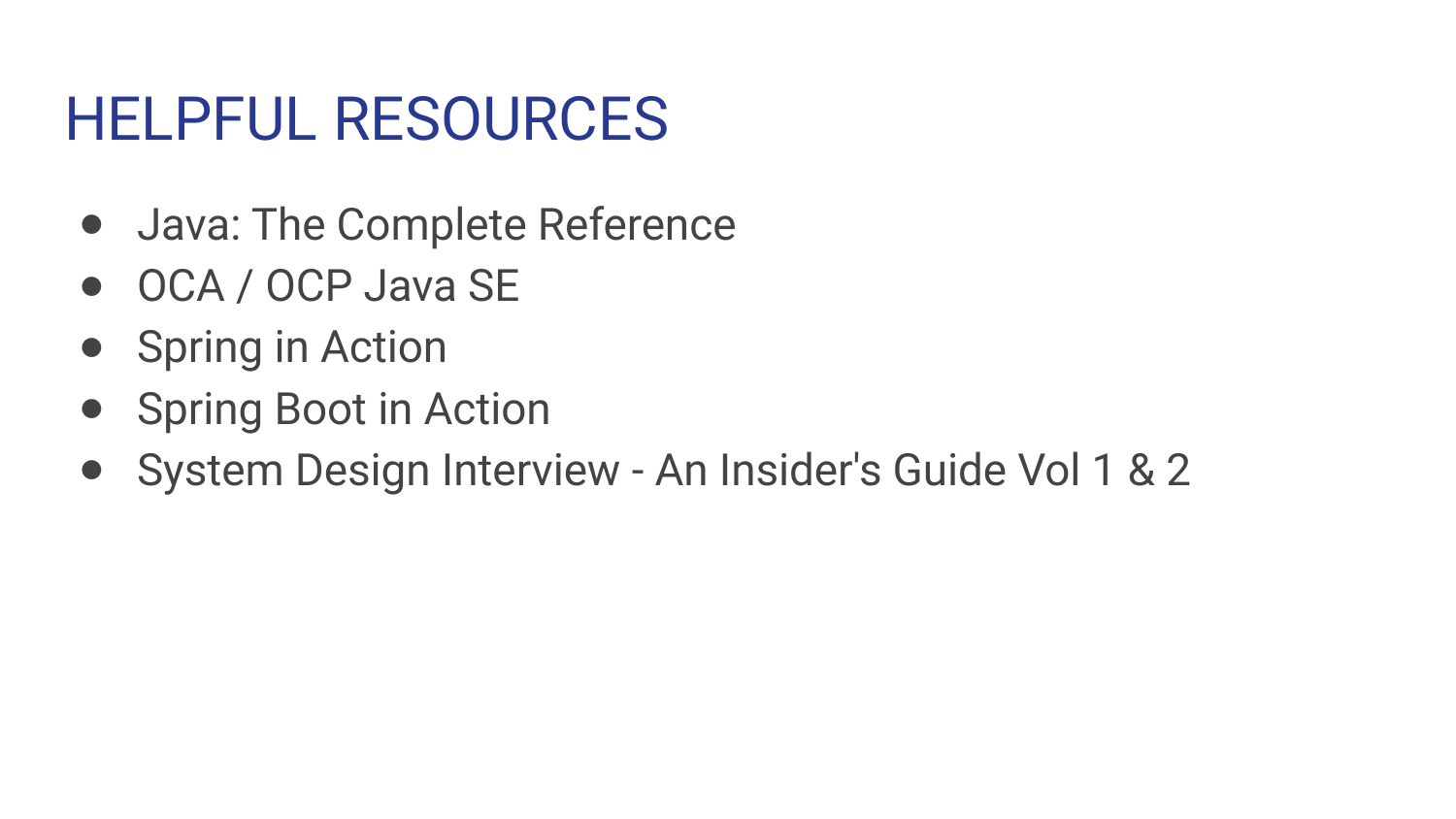

# HELPFUL RESOURCES
Java: The Complete Reference
OCA / OCP Java SE
Spring in Action
Spring Boot in Action
System Design Interview - An Insider's Guide Vol 1 & 2